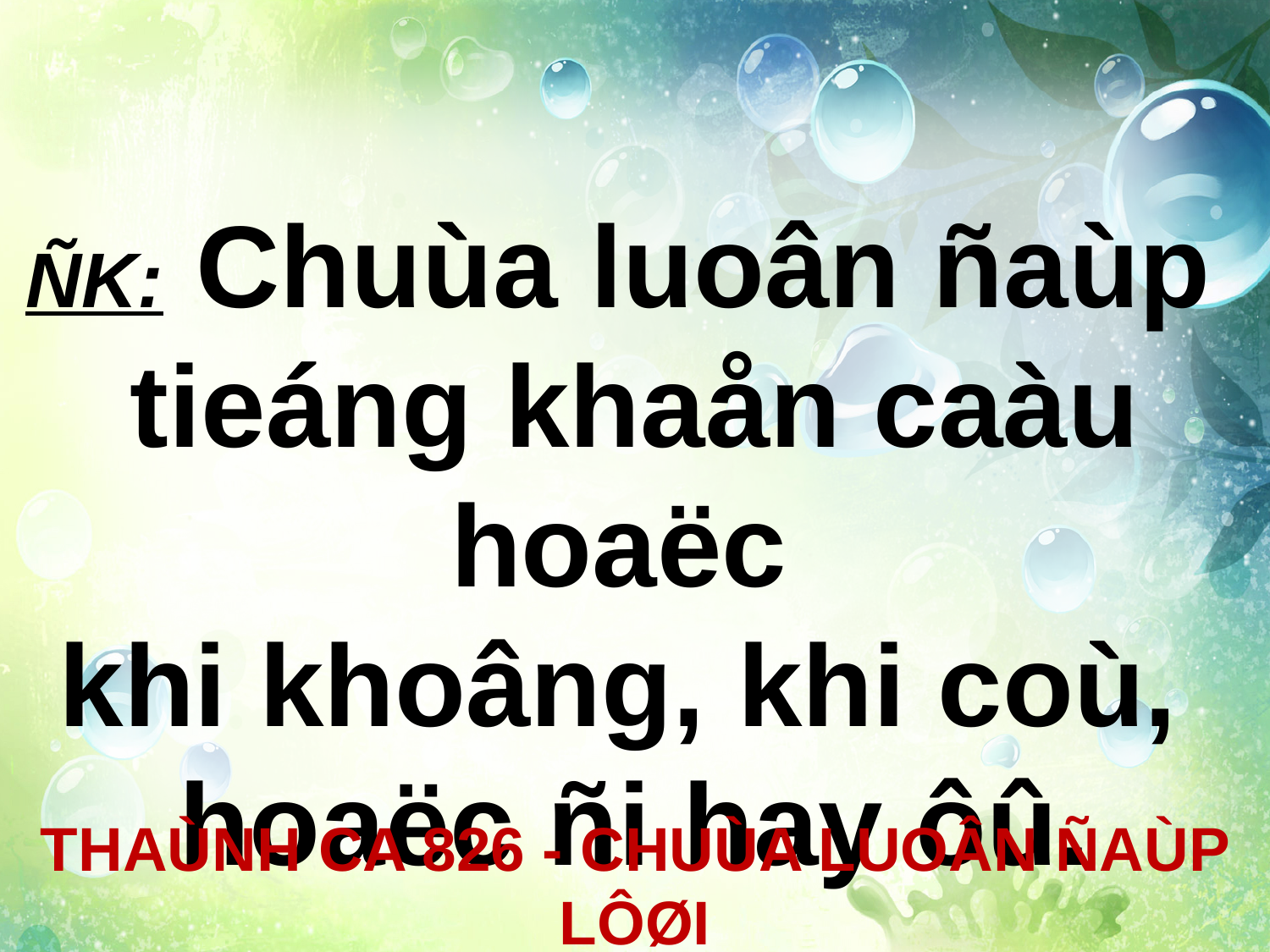

ÑK: Chuùa luoân ñaùp
tieáng khaån caàu hoaëc
khi khoâng, khi coù,
hoaëc ñi hay ôû.
THAÙNH CA 826 - CHUÙA LUOÂN ÑAÙP LÔØI